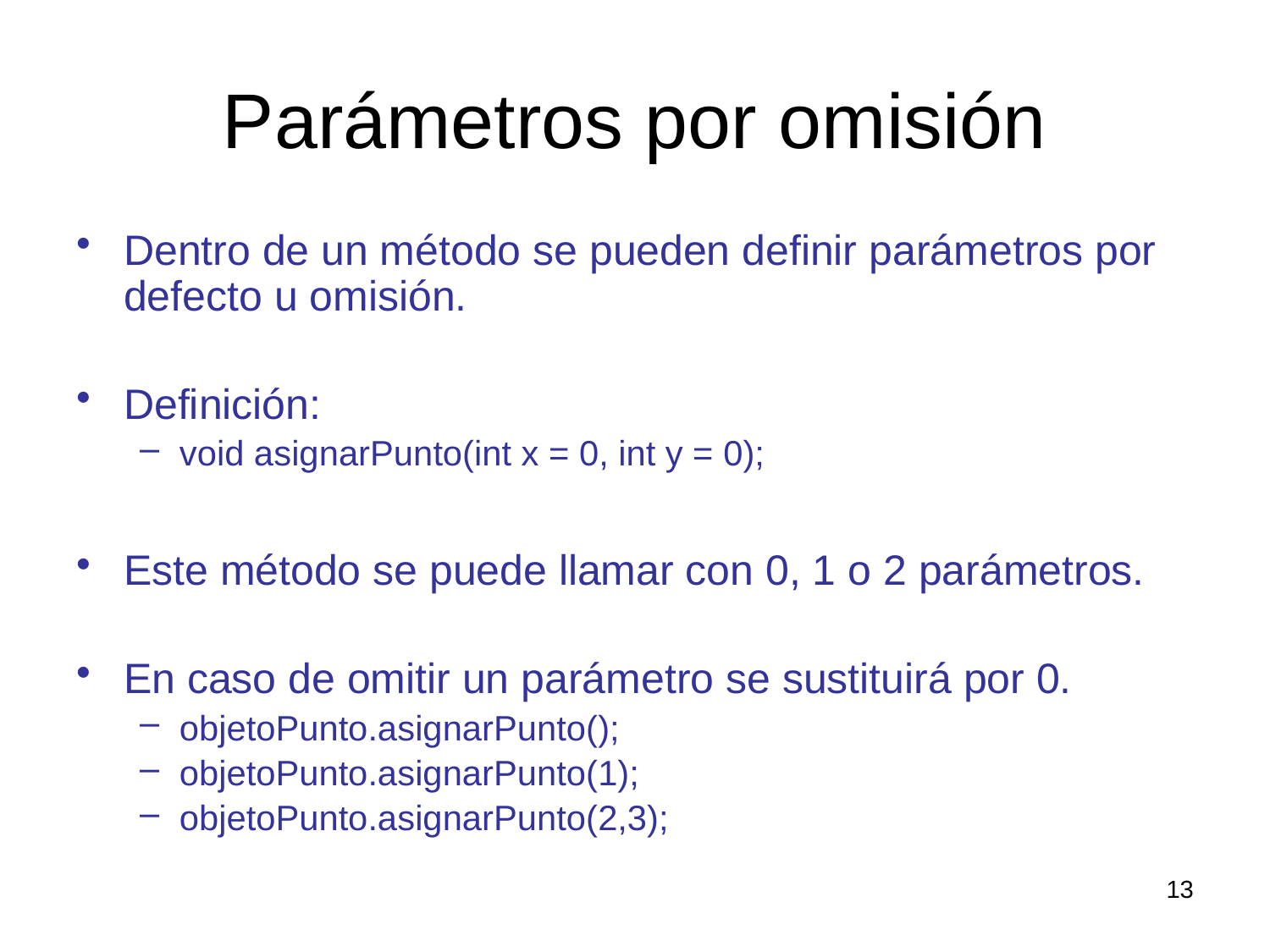

# Parámetros por omisión
Dentro de un método se pueden definir parámetros por defecto u omisión.

Definición:
void asignarPunto(int x = 0, int y = 0);

Este método se puede llamar con 0, 1 o 2 parámetros.

En caso de omitir un parámetro se sustituirá por 0.
objetoPunto.asignarPunto();
objetoPunto.asignarPunto(1);
objetoPunto.asignarPunto(2,3);

13